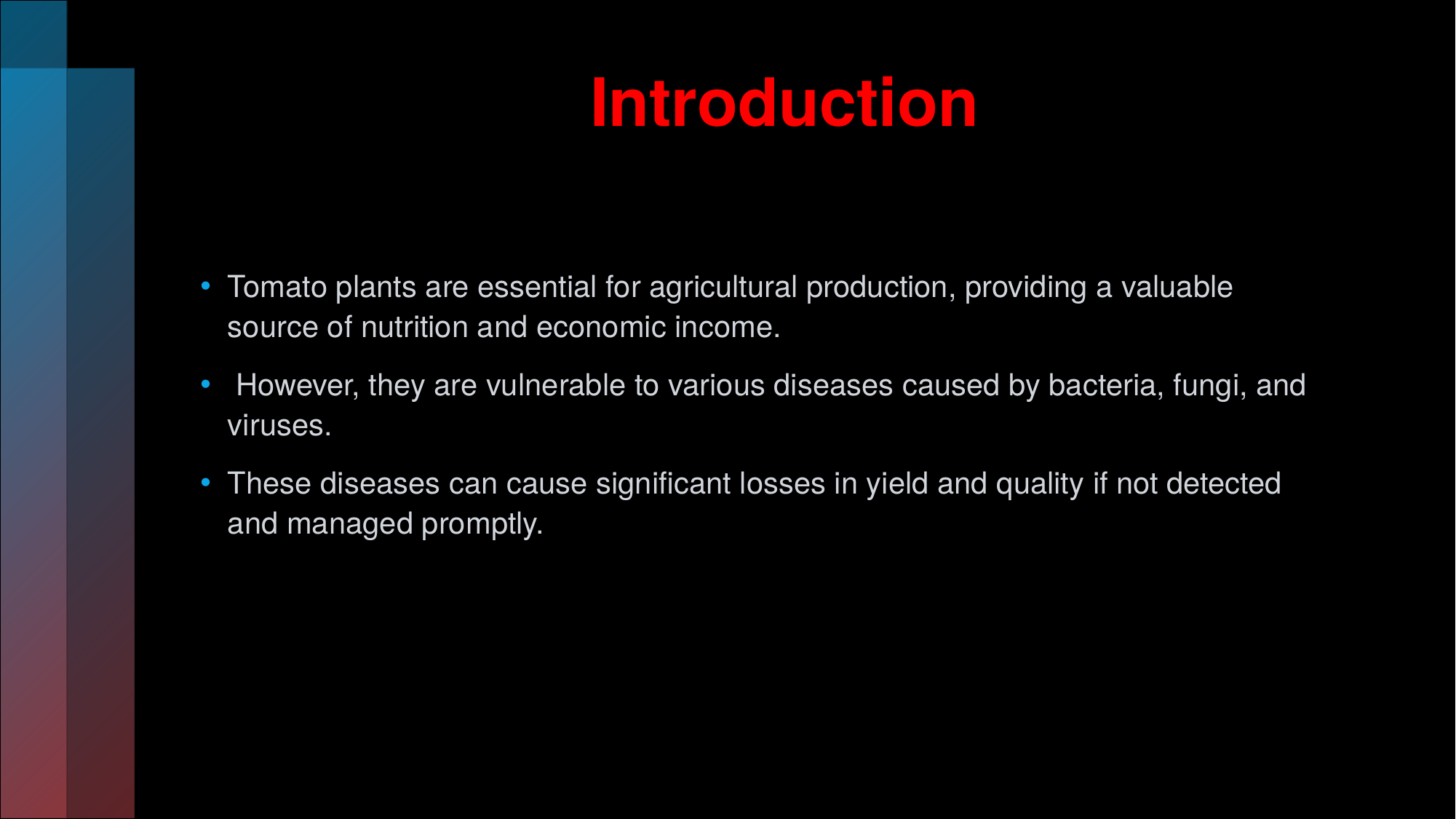

# Introduction
Tomato plants are essential for agricultural production, providing a valuable source of nutrition and economic income.
 However, they are vulnerable to various diseases caused by bacteria, fungi, and viruses.
These diseases can cause significant losses in yield and quality if not detected and managed promptly.